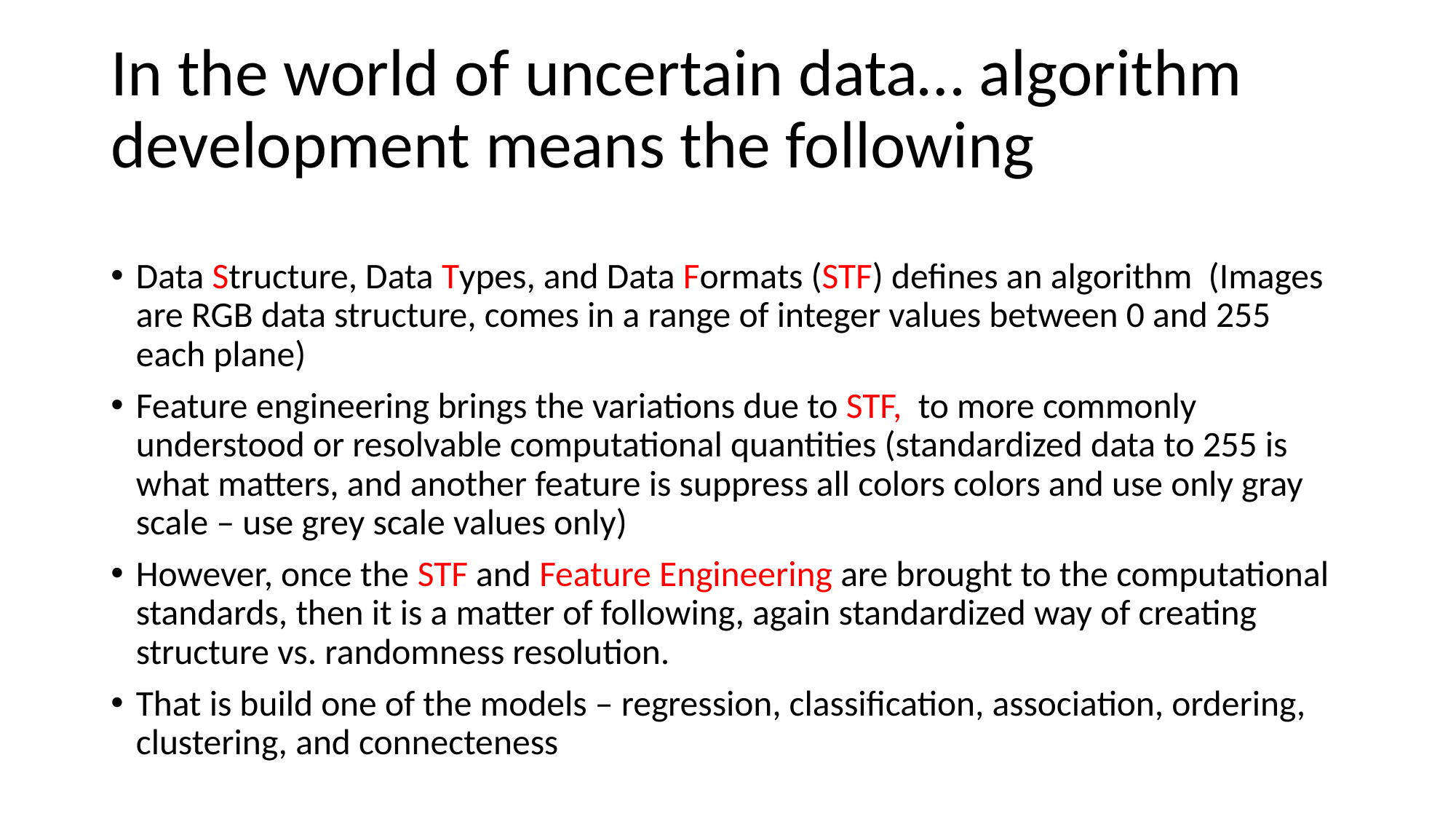

# In the world of uncertain data… algorithm development means the following
Data Structure, Data Types, and Data Formats (STF) defines an algorithm  (Images are RGB data structure, comes in a range of integer values between 0 and 255 each plane)
Feature engineering brings the variations due to STF,  to more commonly understood or resolvable computational quantities (standardized data to 255 is what matters, and another feature is suppress all colors colors and use only gray scale – use grey scale values only)
However, once the STF and Feature Engineering are brought to the computational standards, then it is a matter of following, again standardized way of creating structure vs. randomness resolution.
That is build one of the models – regression, classification, association, ordering, clustering, and connecteness